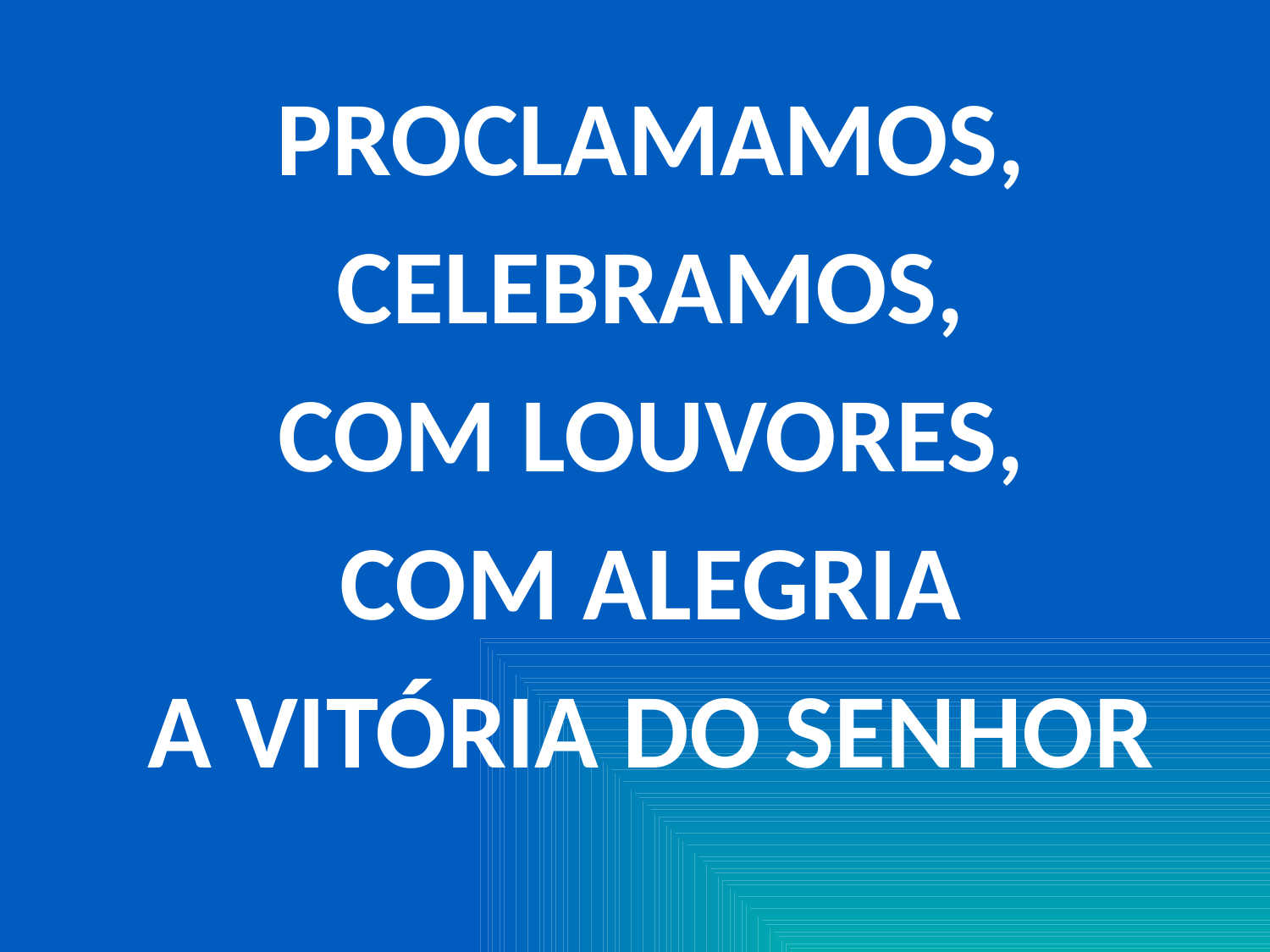

PROCLAMAMOS,
CELEBRAMOS,
COM LOUVORES,
COM ALEGRIA
A VITÓRIA DO SENHOR